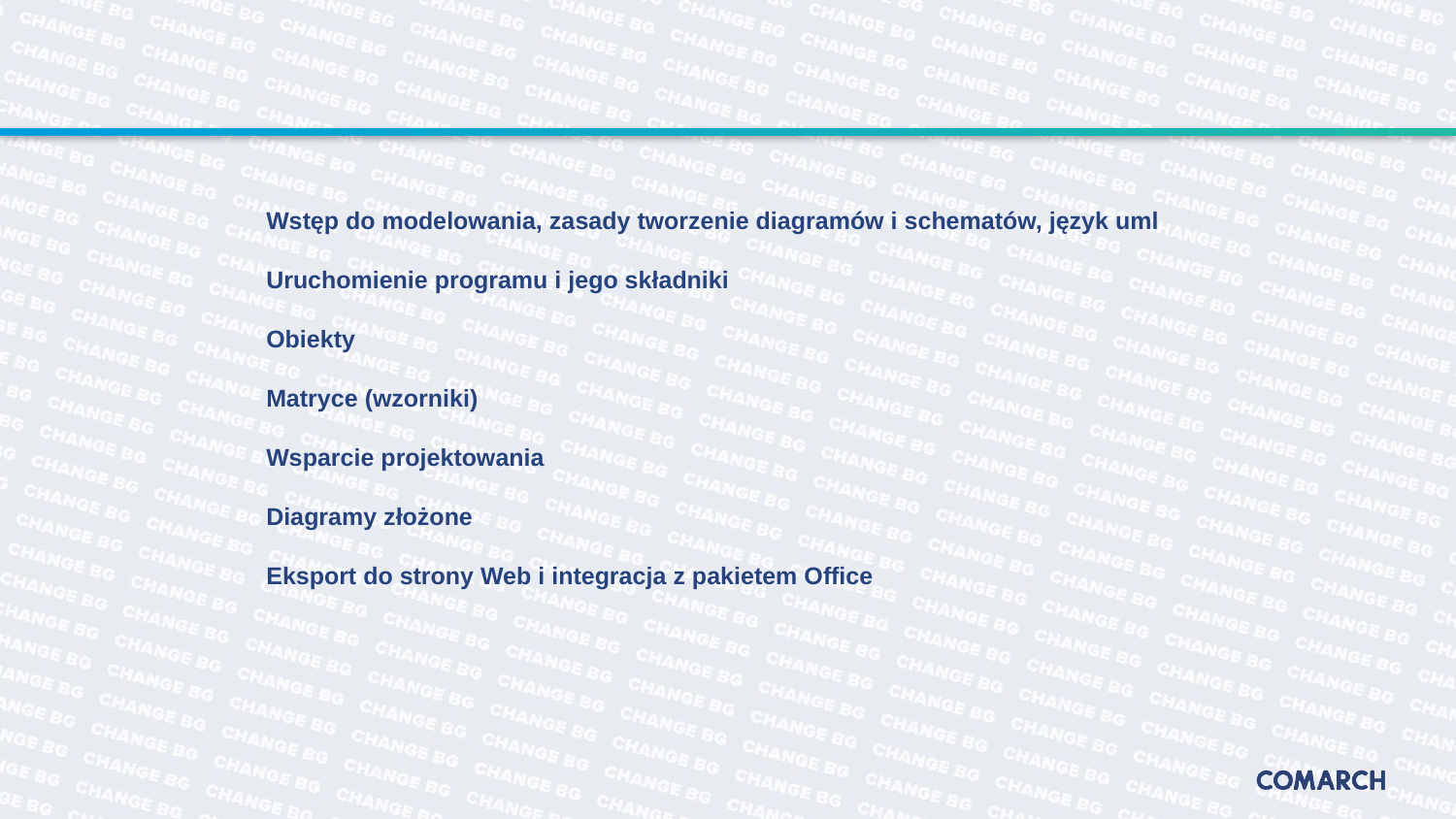

#

Wstęp do modelowania, zasady tworzenie diagramów i schematów, język uml

Uruchomienie programu i jego składniki

Obiekty

Matryce (wzorniki)

Wsparcie projektowania

Diagramy złożone

Eksport do strony Web i integracja z pakietem Office